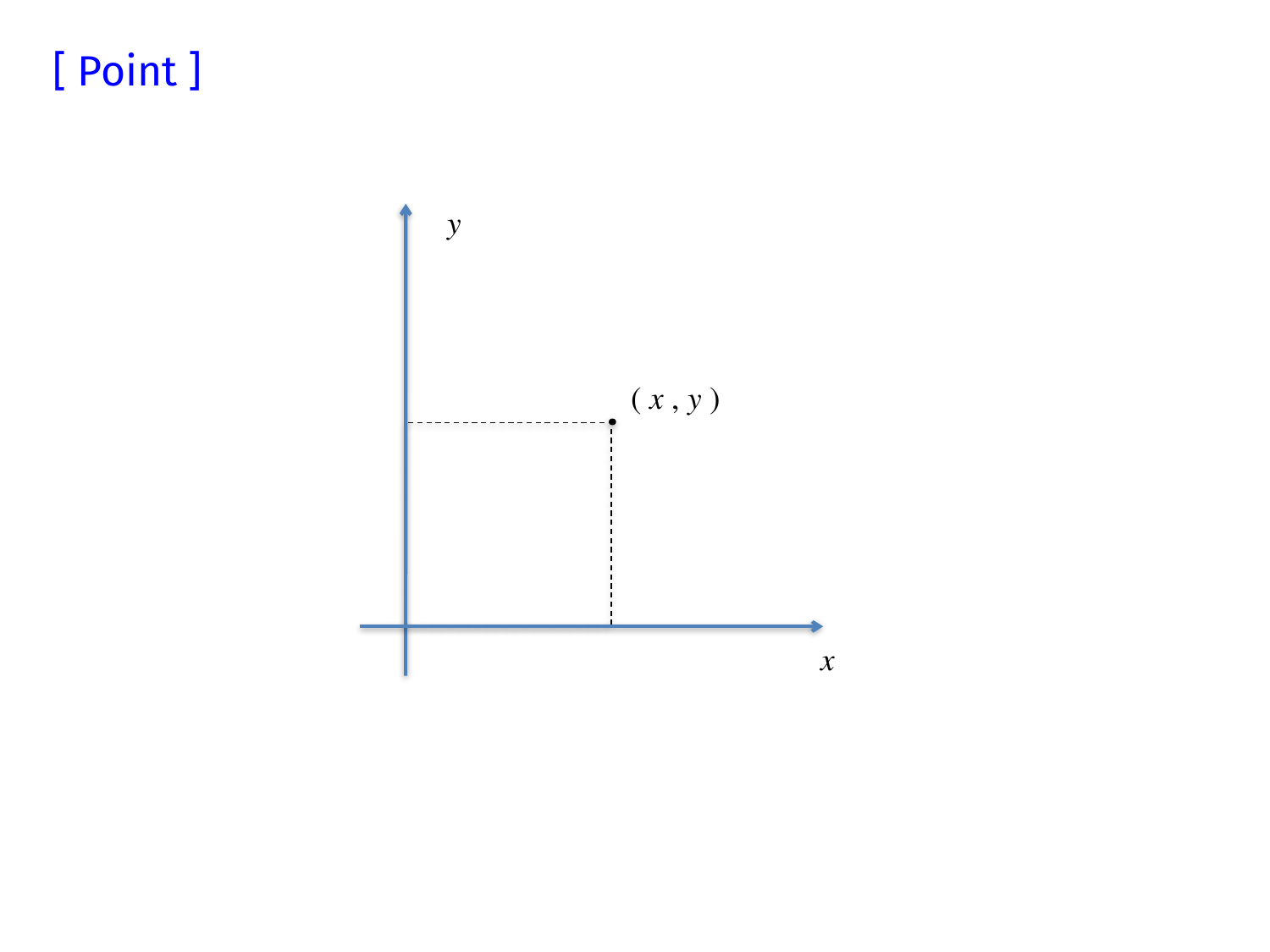

[ Point ]

y
( x , y )

x